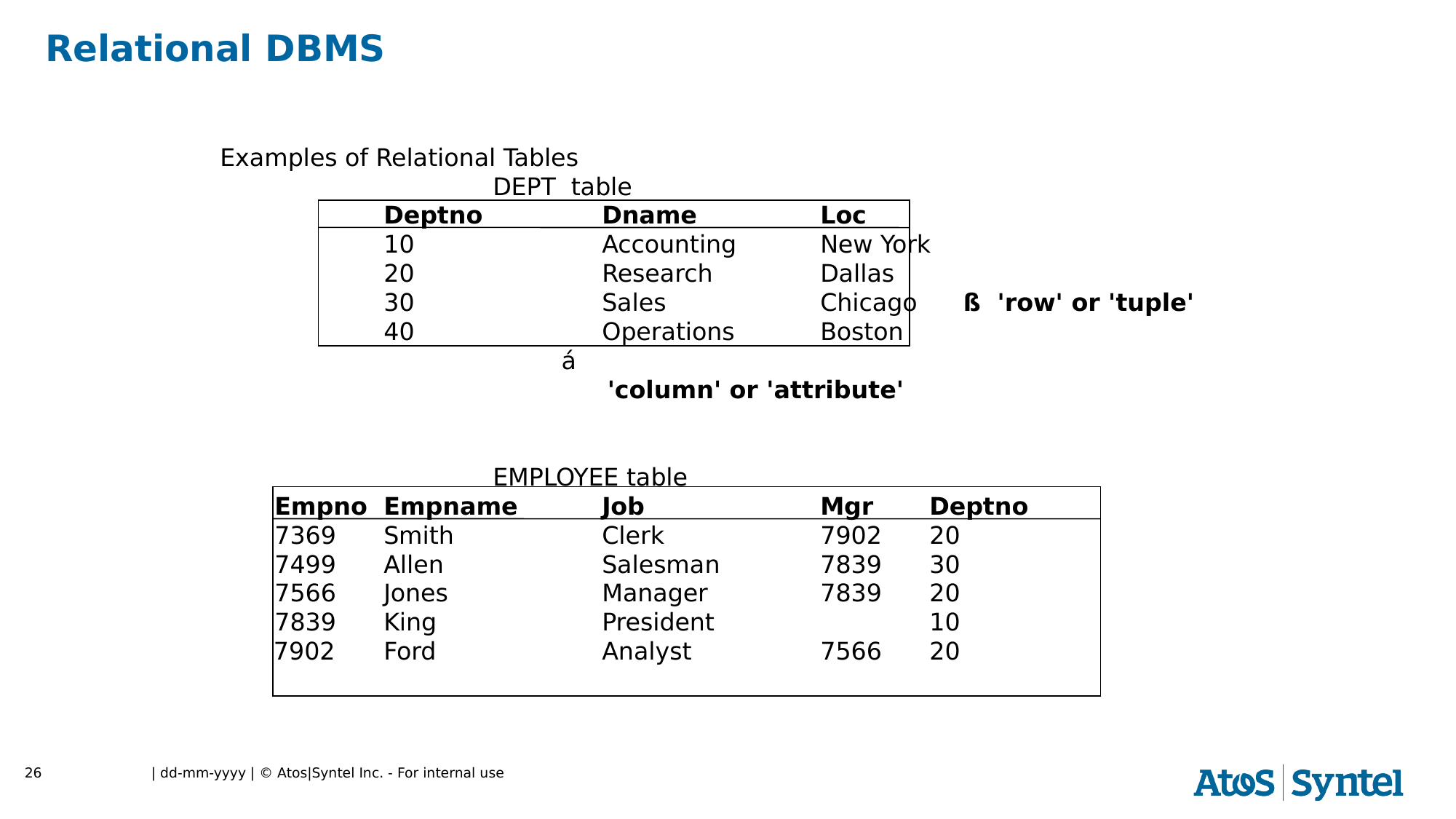

# Relational DBMS
Examples of Relational Tables
			DEPT  table
		Deptno		Dname		Loc
		10		Accounting	New York
		20		Research	Dallas
		30		Sales		Chicago      ß  'row' or 'tuple'
		40		Operations	Boston
                    		         á
			               'column' or 'attribute'

			EMPLOYEE table
	Empno	Empname	Job		Mgr	Deptno
	7369	Smith		Clerk		7902	20
	7499	Allen		Salesman	7839	30
	7566	Jones		Manager		7839	20
	7839	King		President		10
       7902      	Ford		Analyst		7566	20